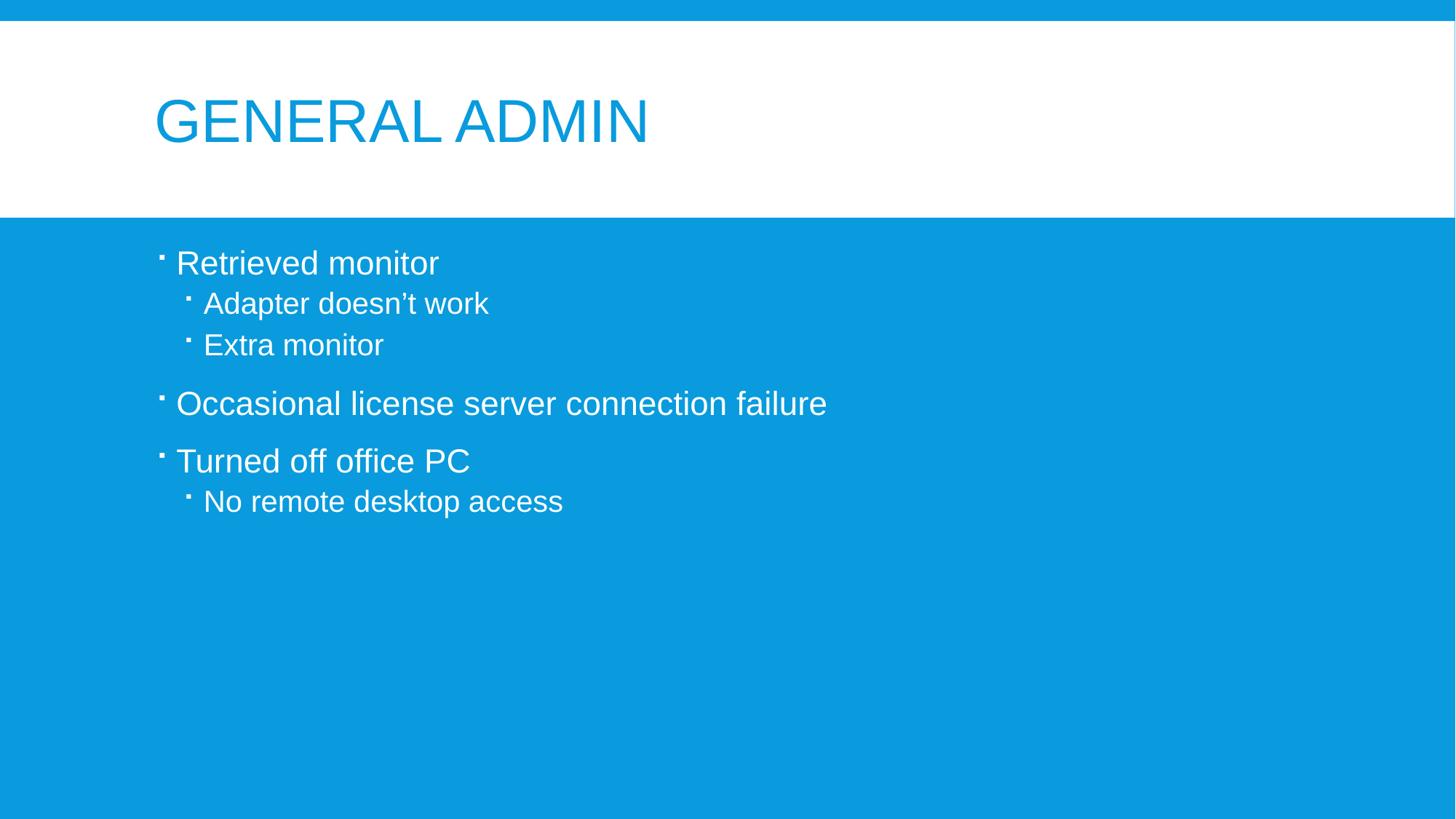

# General Admin
Retrieved monitor
Adapter doesn’t work
Extra monitor
Occasional license server connection failure
Turned off office PC
No remote desktop access